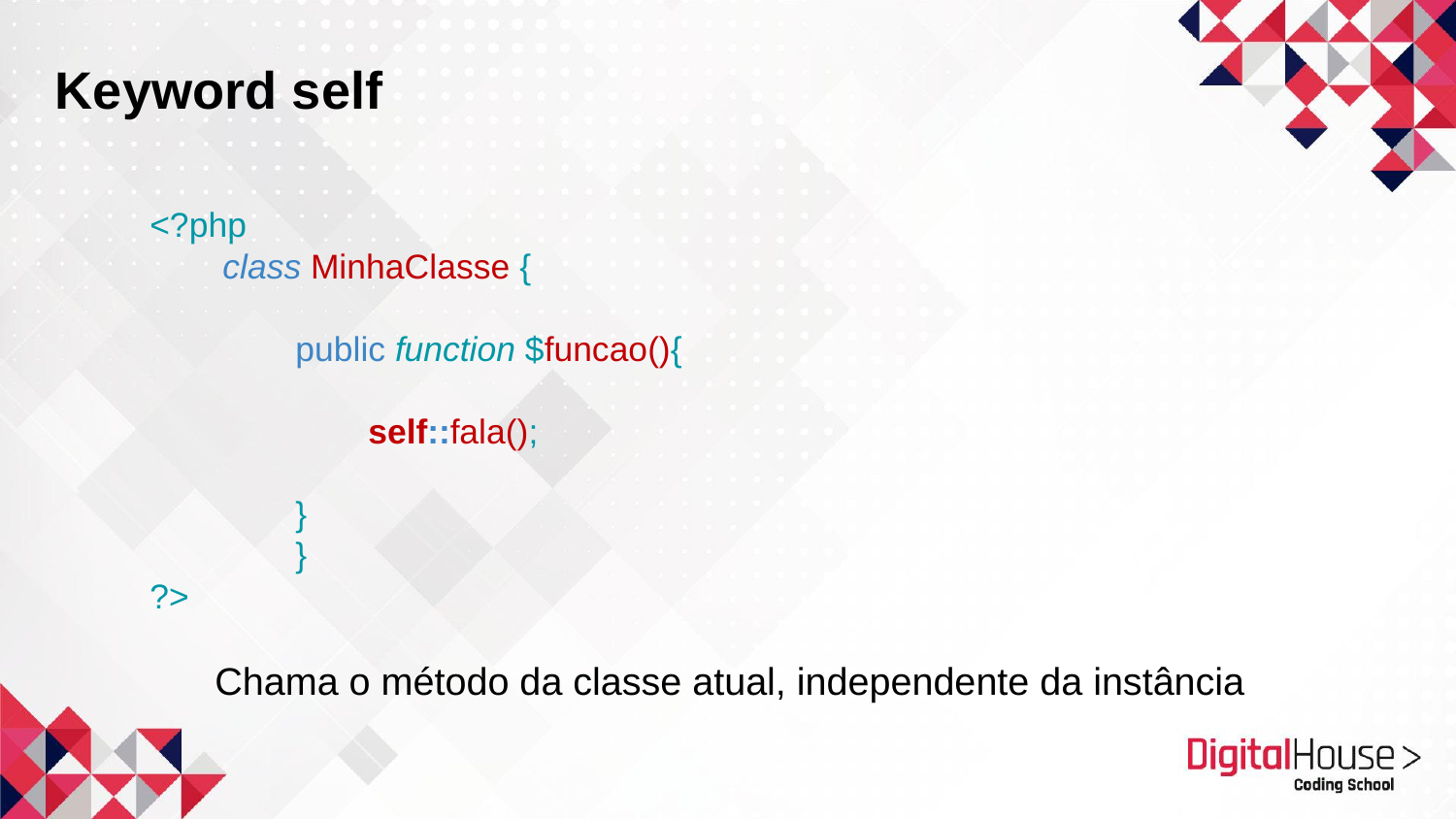

Keyword self
<?php
class MinhaClasse {

public function $funcao(){

self::fala();

}
	}
?>
Chama o método da classe atual, independente da instância